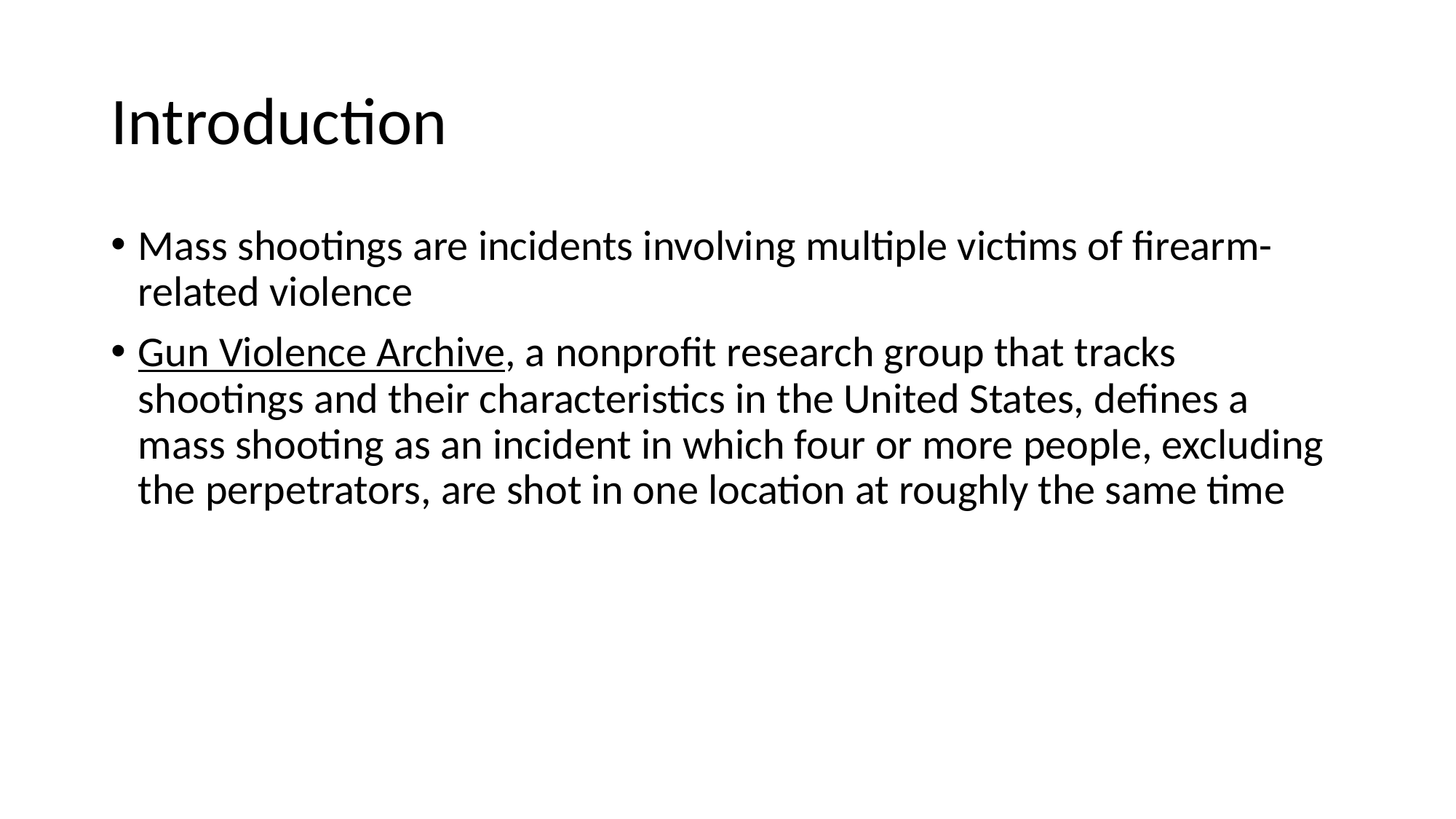

# Introduction
Mass shootings are incidents involving multiple victims of firearm-related violence
Gun Violence Archive, a nonprofit research group that tracks shootings and their characteristics in the United States, defines a mass shooting as an incident in which four or more people, excluding the perpetrators, are shot in one location at roughly the same time